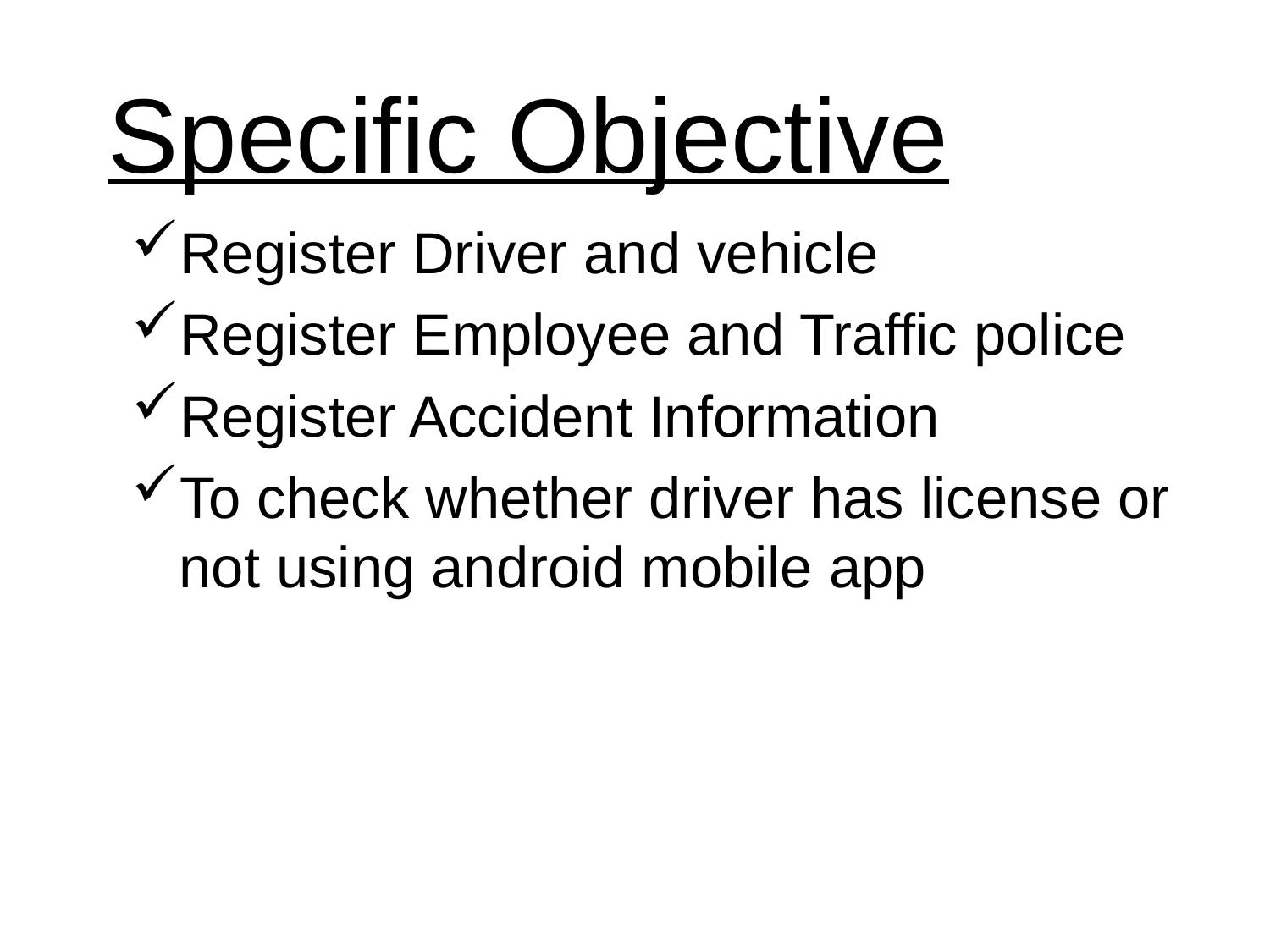

# Specific Objective
Register Driver and vehicle
Register Employee and Traffic police
Register Accident Information
To check whether driver has license or not using android mobile app